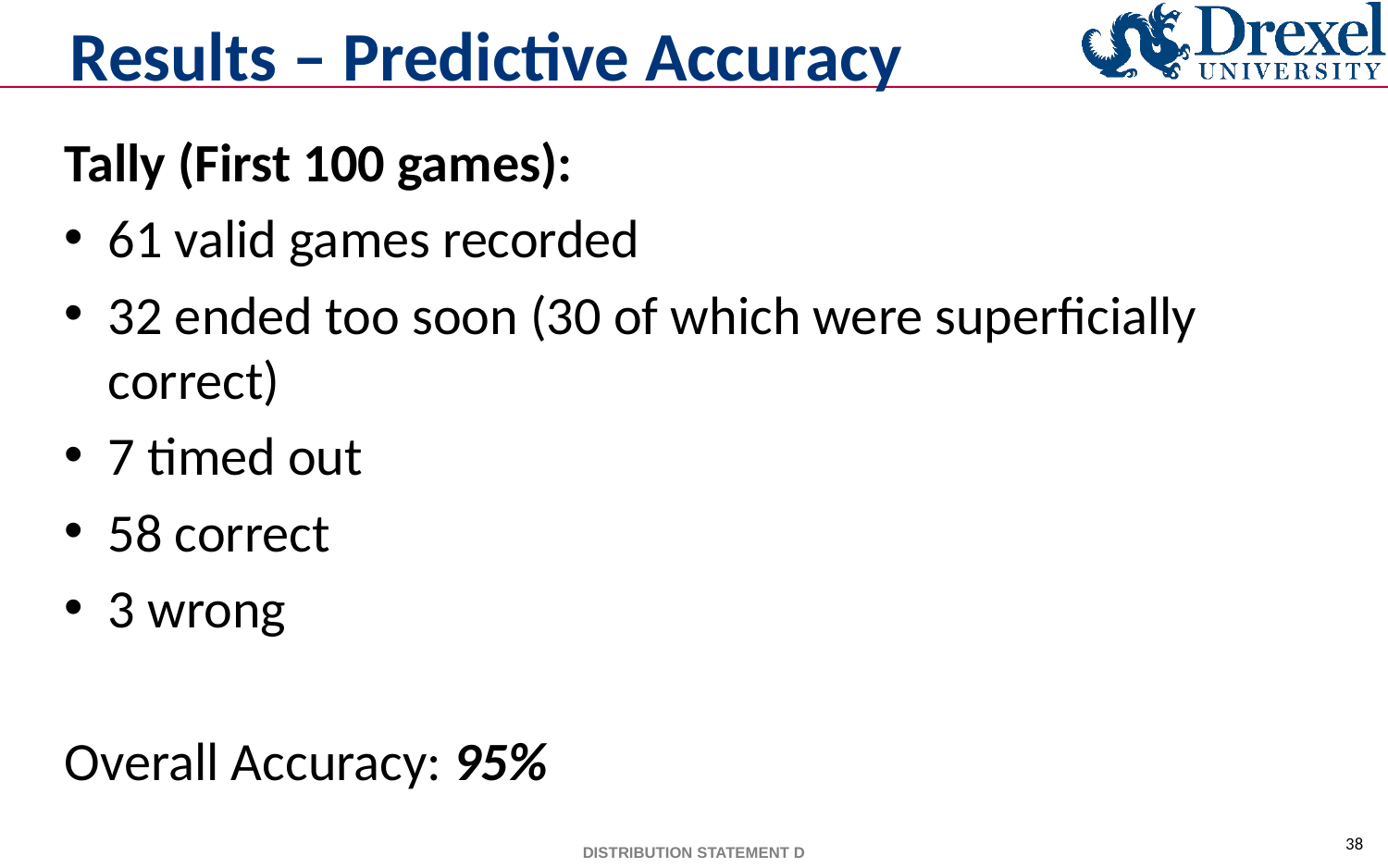

# Results – Predictive Accuracy
Tally (First 100 games):
61 valid games recorded
32 ended too soon (30 of which were superficially correct)
7 timed out
58 correct
3 wrong

Overall Accuracy: 95%